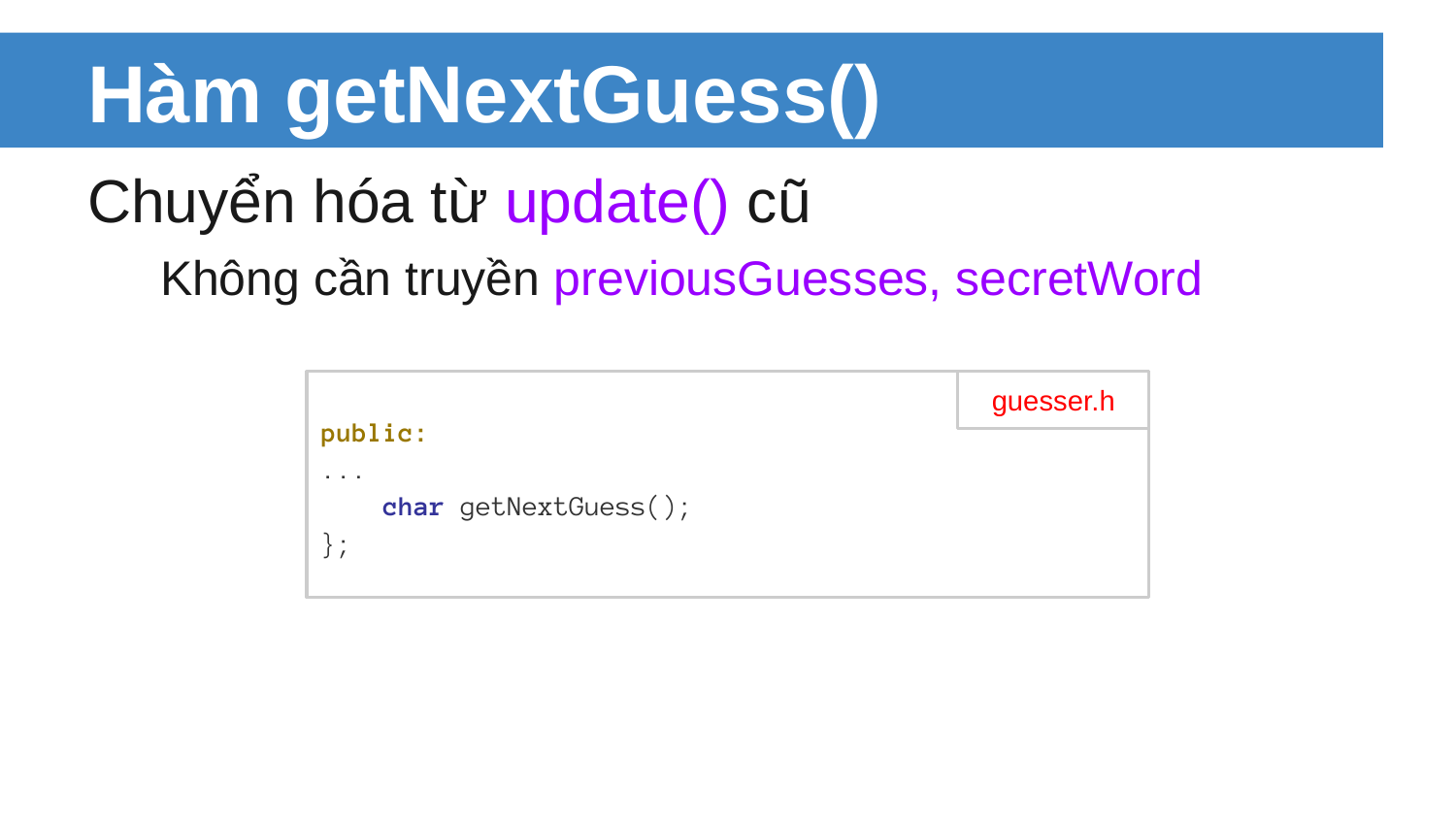

# Hàm getNextGuess()
Chuyển hóa từ update() cũ
Không cần truyền previousGuesses, secretWord
public:
...
    char getNextGuess();
};
guesser.h